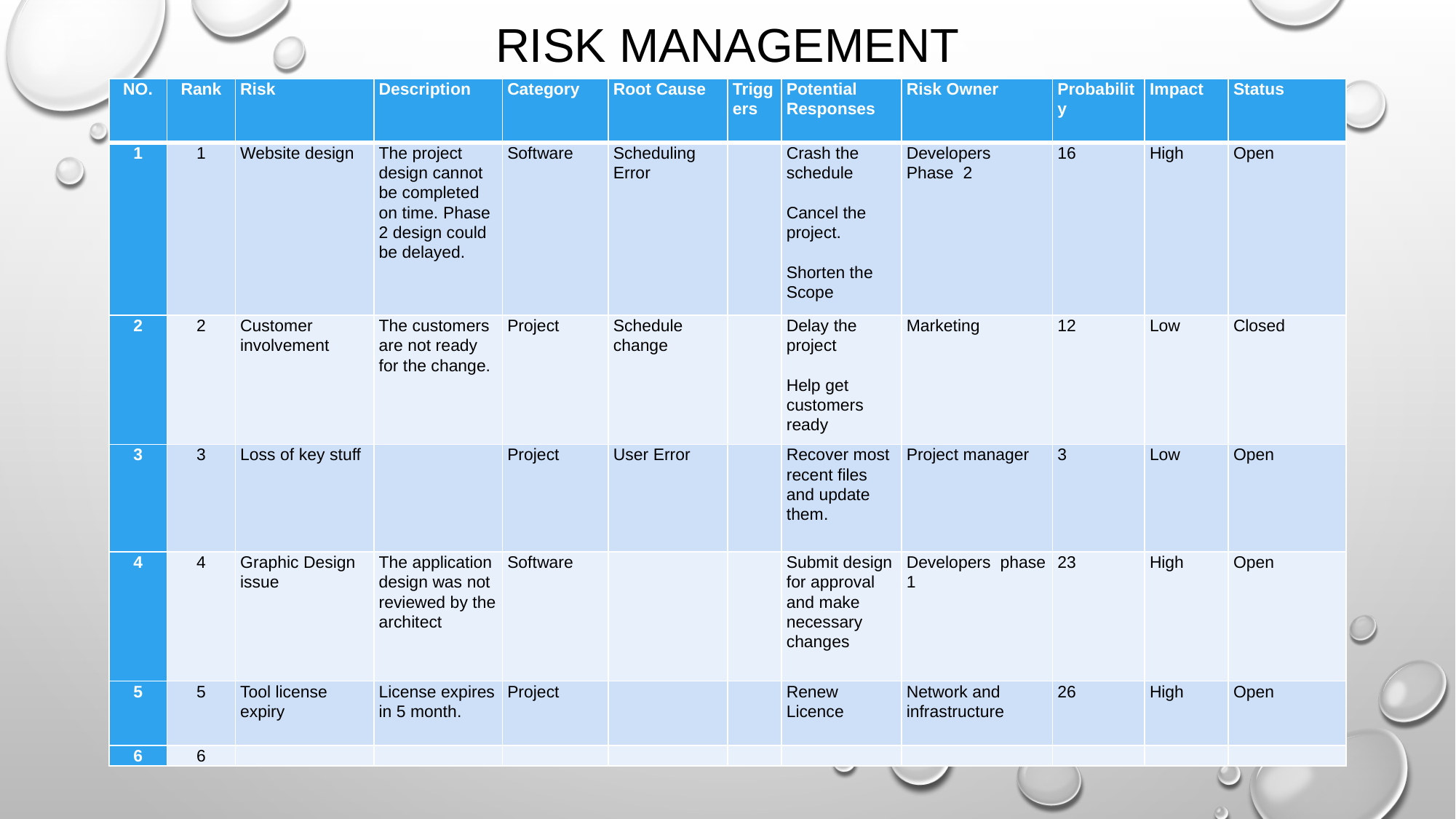

# Risk Management
| NO. | Rank | Risk | Description | Category | Root Cause | Triggers | Potential Responses | Risk Owner | Probability | Impact | Status |
| --- | --- | --- | --- | --- | --- | --- | --- | --- | --- | --- | --- |
| 1 | 1 | Website design | The project design cannot be completed on time. Phase 2 design could be delayed. | Software | Scheduling Error |  | Crash the schedule   Cancel the project.   Shorten the Scope | Developers Phase 2 | 16 | High | Open |
| 2 | 2 | Customer involvement | The customers are not ready for the change. | Project | Schedule change |  | Delay the project   Help get customers ready | Marketing | 12 | Low | Closed |
| 3 | 3 | Loss of key stuff |  | Project | User Error |  | Recover most recent files and update them. | Project manager | 3 | Low | Open |
| 4 | 4 | Graphic Design issue | The application design was not reviewed by the architect | Software |  |  | Submit design for approval and make necessary changes | Developers phase 1 | 23 | High | Open |
| 5 | 5 | Tool license expiry | License expires in 5 month. | Project |  |  | Renew Licence | Network and infrastructure | 26 | High | Open |
| 6 | 6 |  |  |  |  |  |  |  |  |  |  |